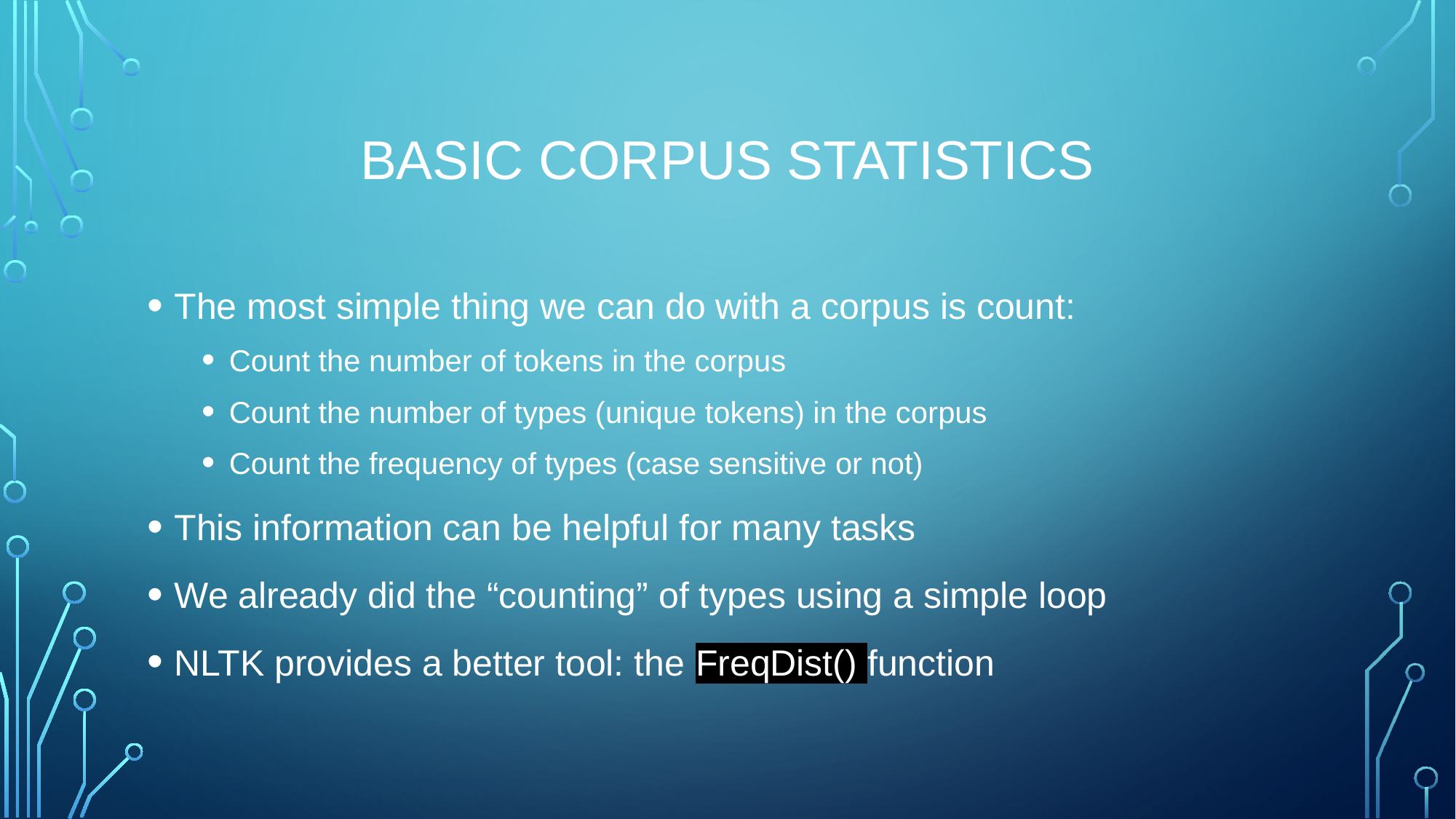

# Basic corpus Statistics
The most simple thing we can do with a corpus is count:
Count the number of tokens in the corpus
Count the number of types (unique tokens) in the corpus
Count the frequency of types (case sensitive or not)
This information can be helpful for many tasks
We already did the “counting” of types using a simple loop
NLTK provides a better tool: the FreqDist() function